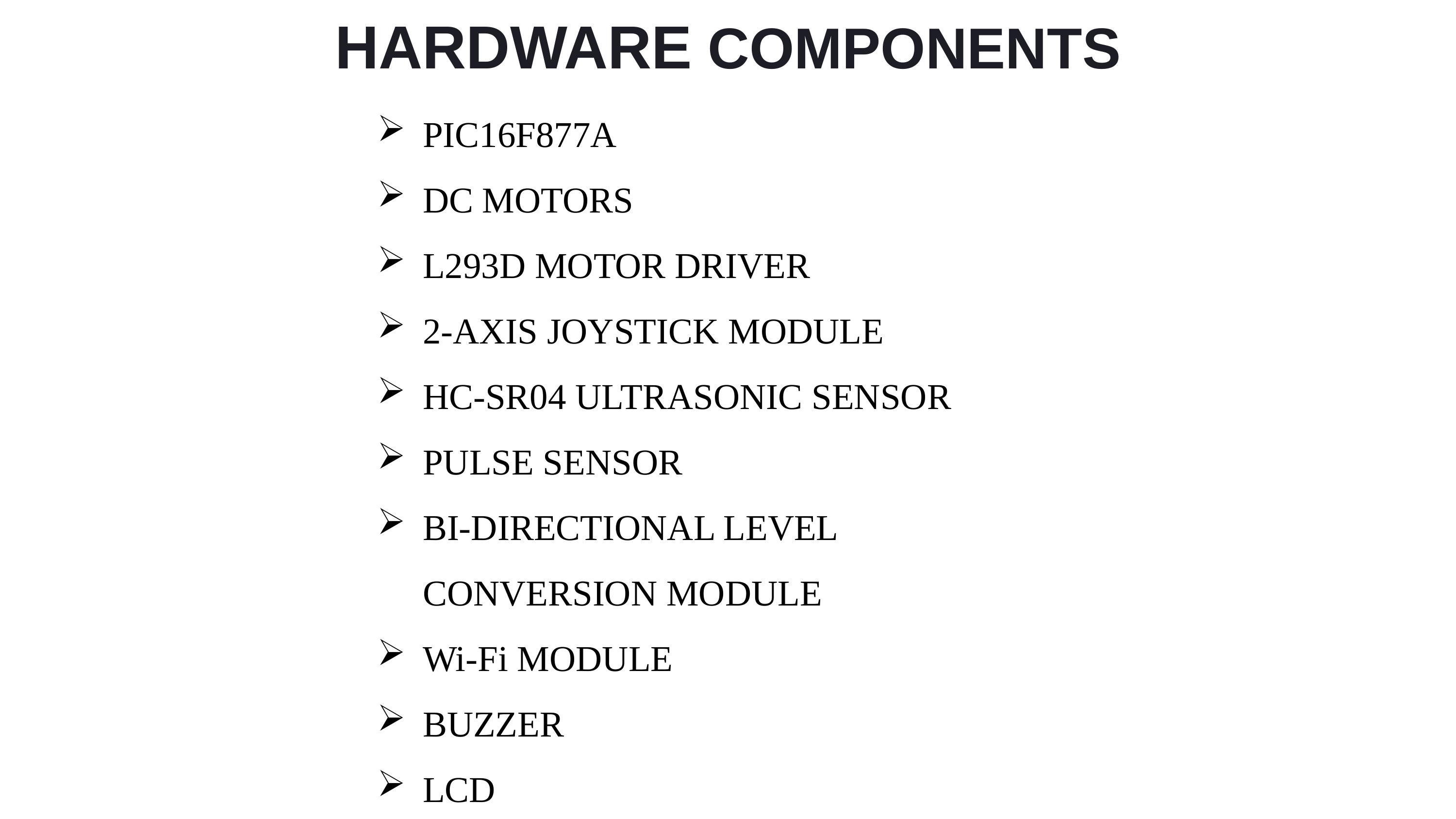

HARDWARE COMPONENTS
PIC16F877A
DC MOTORS
L293D MOTOR DRIVER
2-AXIS JOYSTICK MODULE
HC-SR04 ULTRASONIC SENSOR
PULSE SENSOR
BI-DIRECTIONAL LEVEL CONVERSION MODULE
Wi-Fi MODULE
BUZZER
LCD